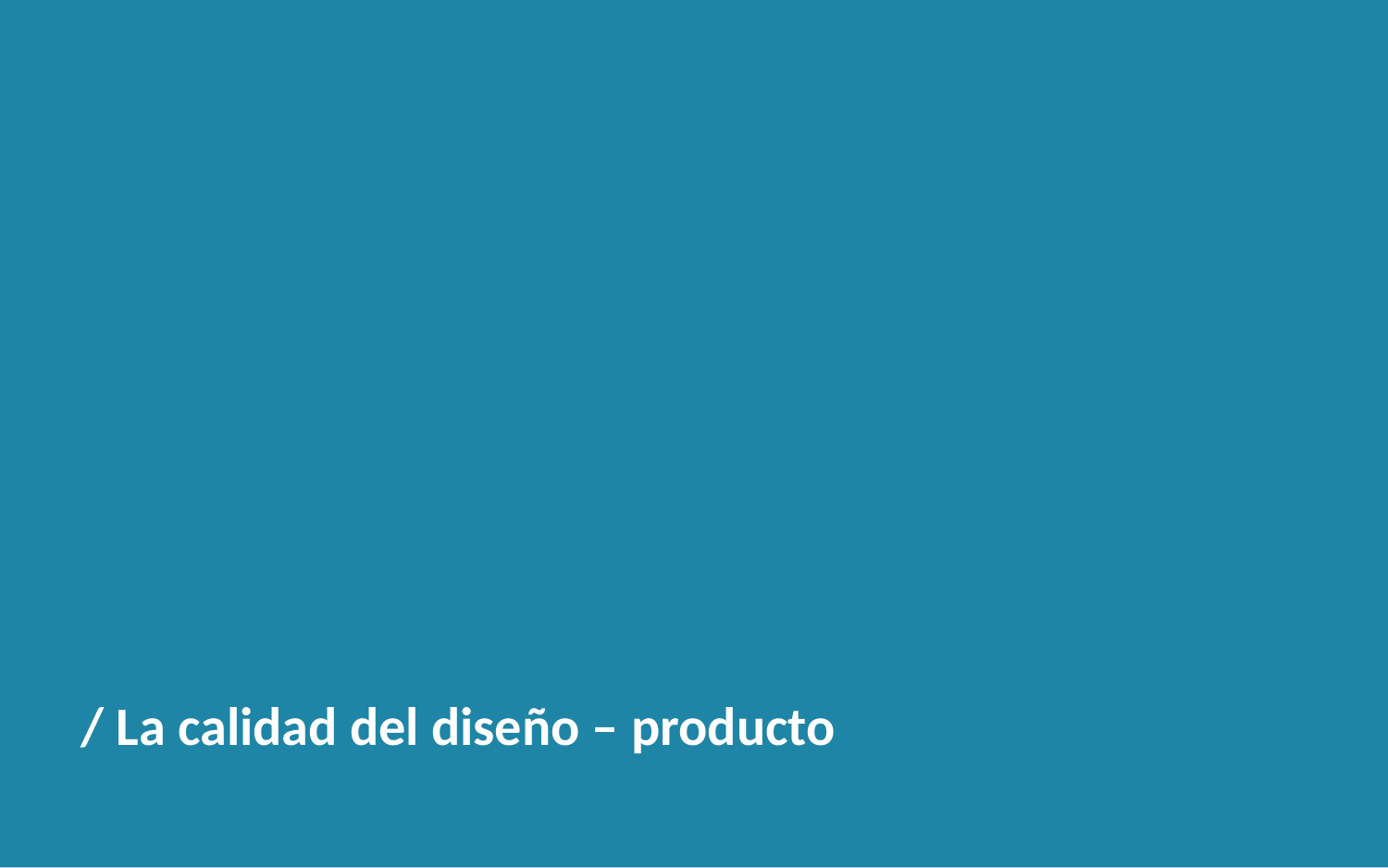

/ La calidad del diseño – producto